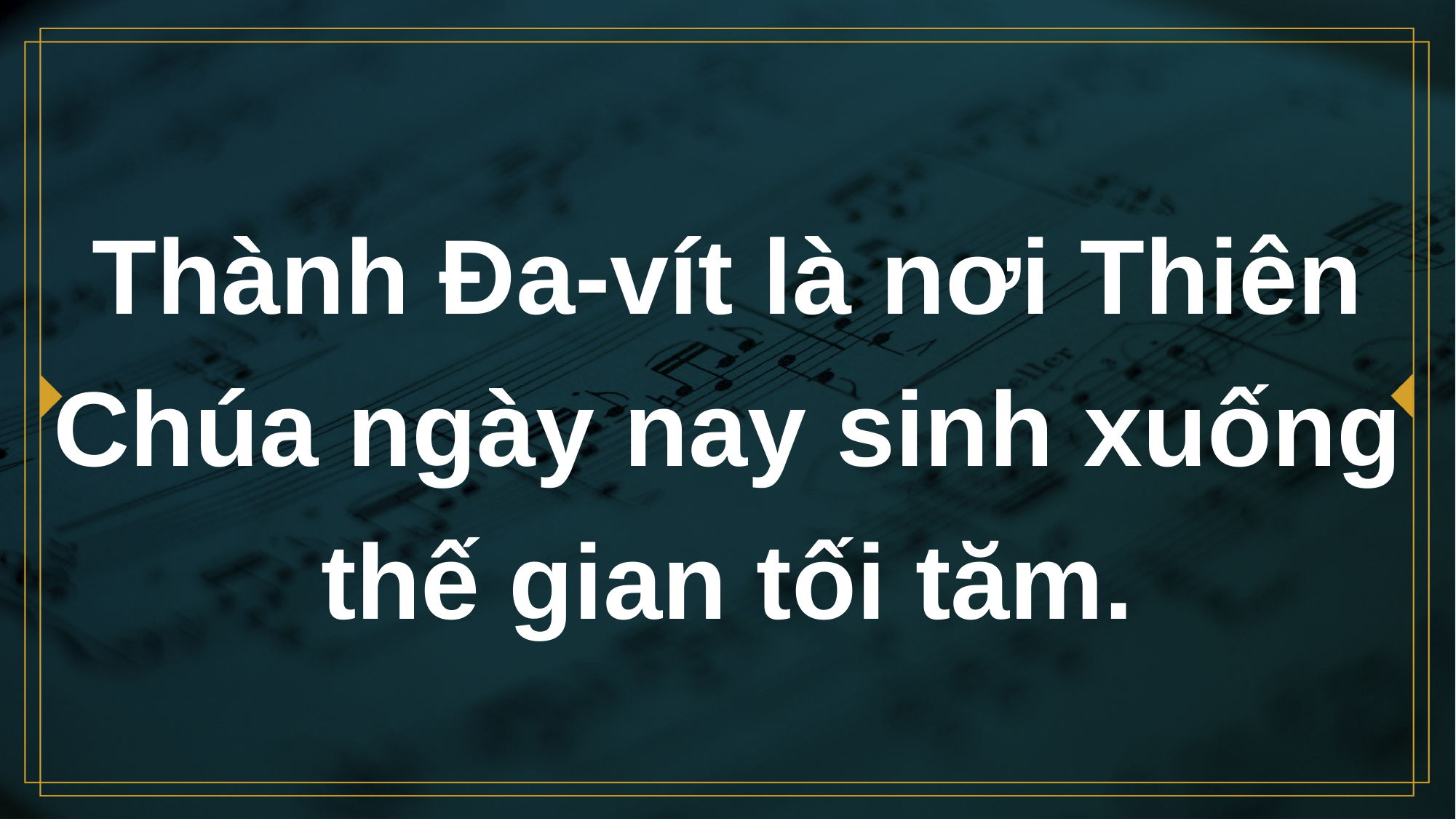

# Thành Đa-vít là nơi Thiên Chúa ngày nay sinh xuống thế gian tối tăm.